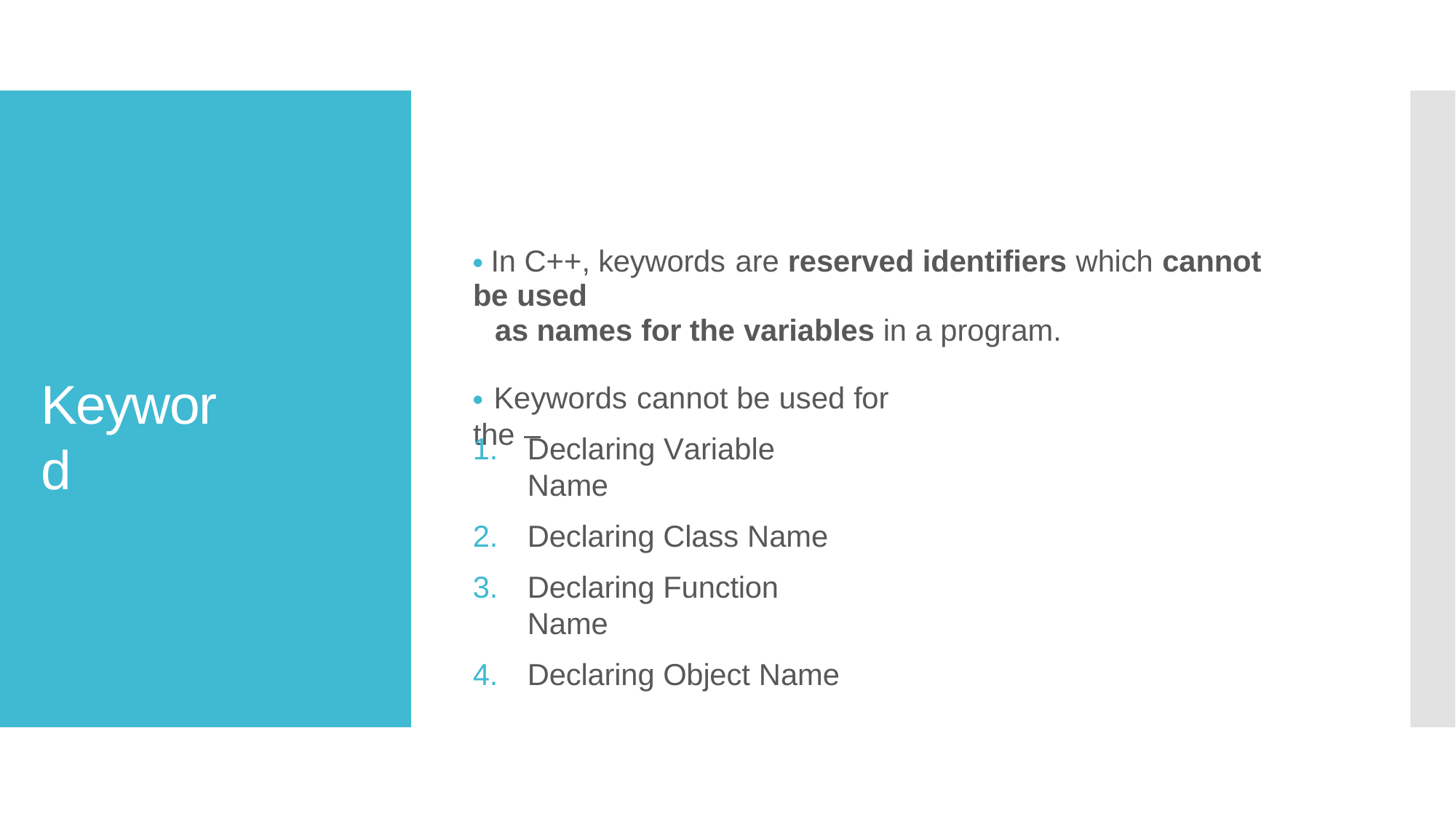

# 🞄 In C++, keywords are reserved identifiers which cannot be used
as names for the variables in a program.
Keyword
🞄 Keywords cannot be used for the –
Declaring Variable Name
Declaring Class Name
Declaring Function Name
Declaring Object Name